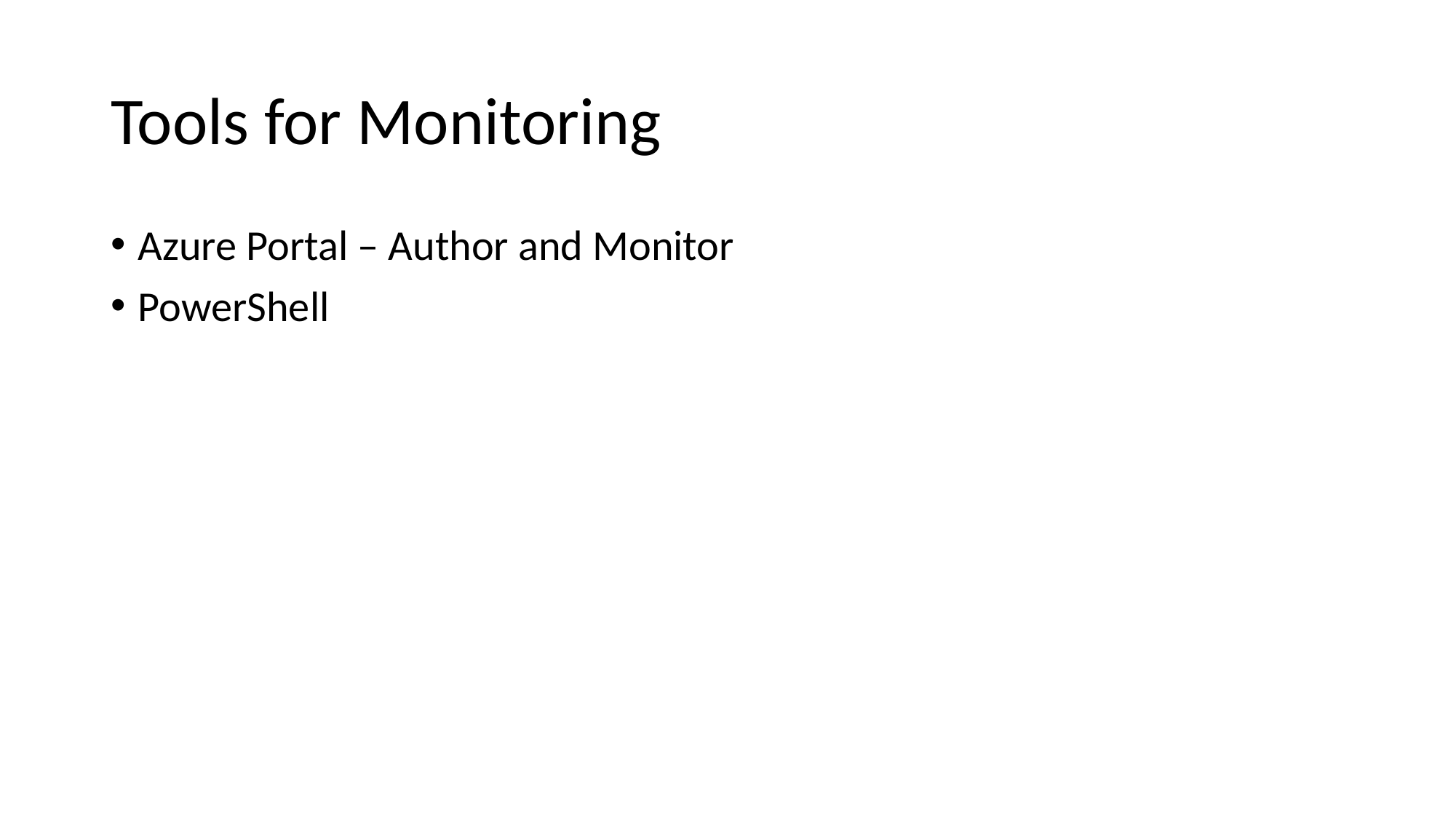

# Tools for Monitoring
Azure Portal – Author and Monitor
PowerShell